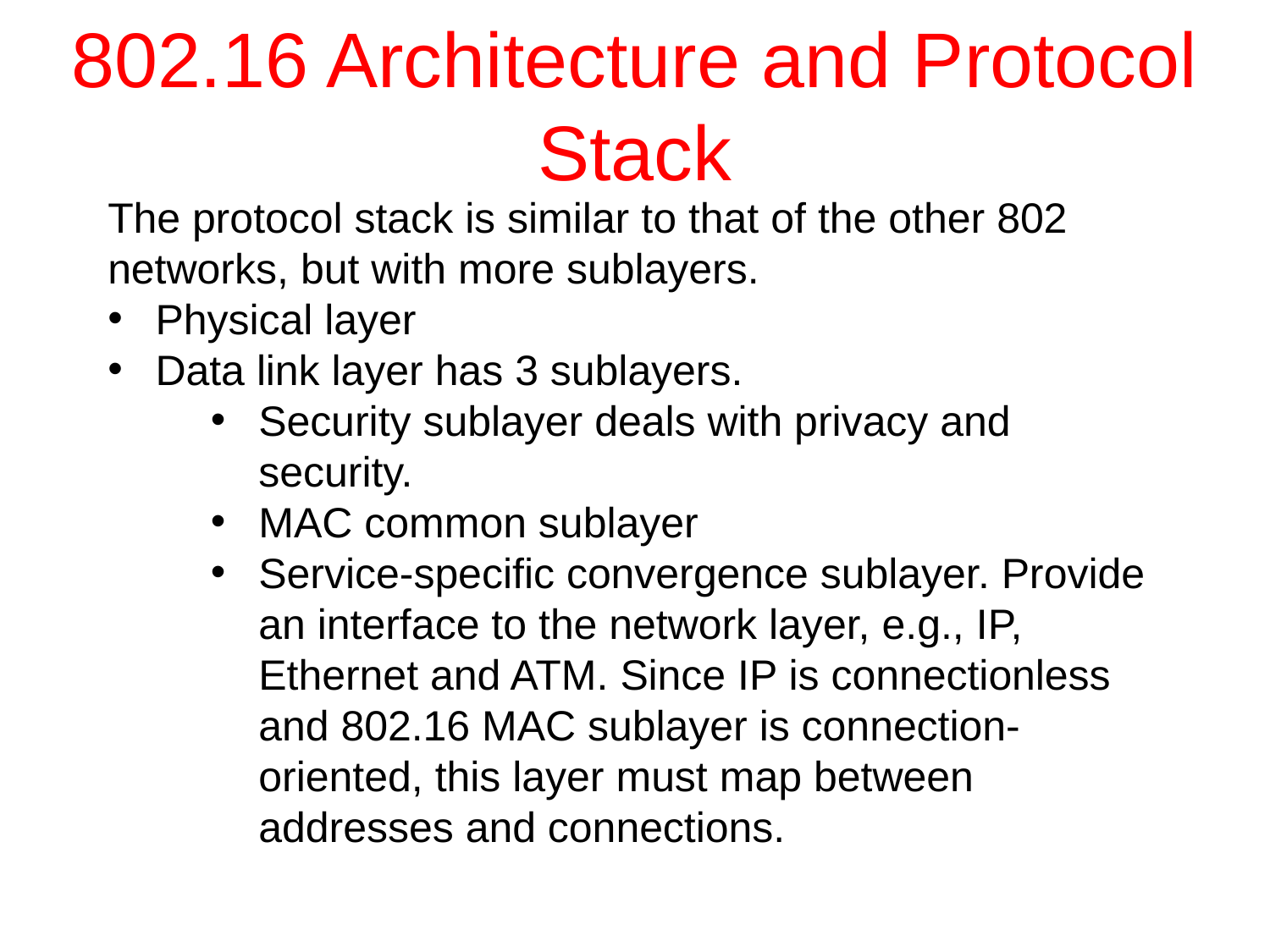

# 802.16 Architecture and Protocol Stack
The protocol stack is similar to that of the other 802 networks, but with more sublayers.
Physical layer
Data link layer has 3 sublayers.
Security sublayer deals with privacy and security.
MAC common sublayer
Service-specific convergence sublayer. Provide an interface to the network layer, e.g., IP, Ethernet and ATM. Since IP is connectionless and 802.16 MAC sublayer is connection-oriented, this layer must map between addresses and connections.